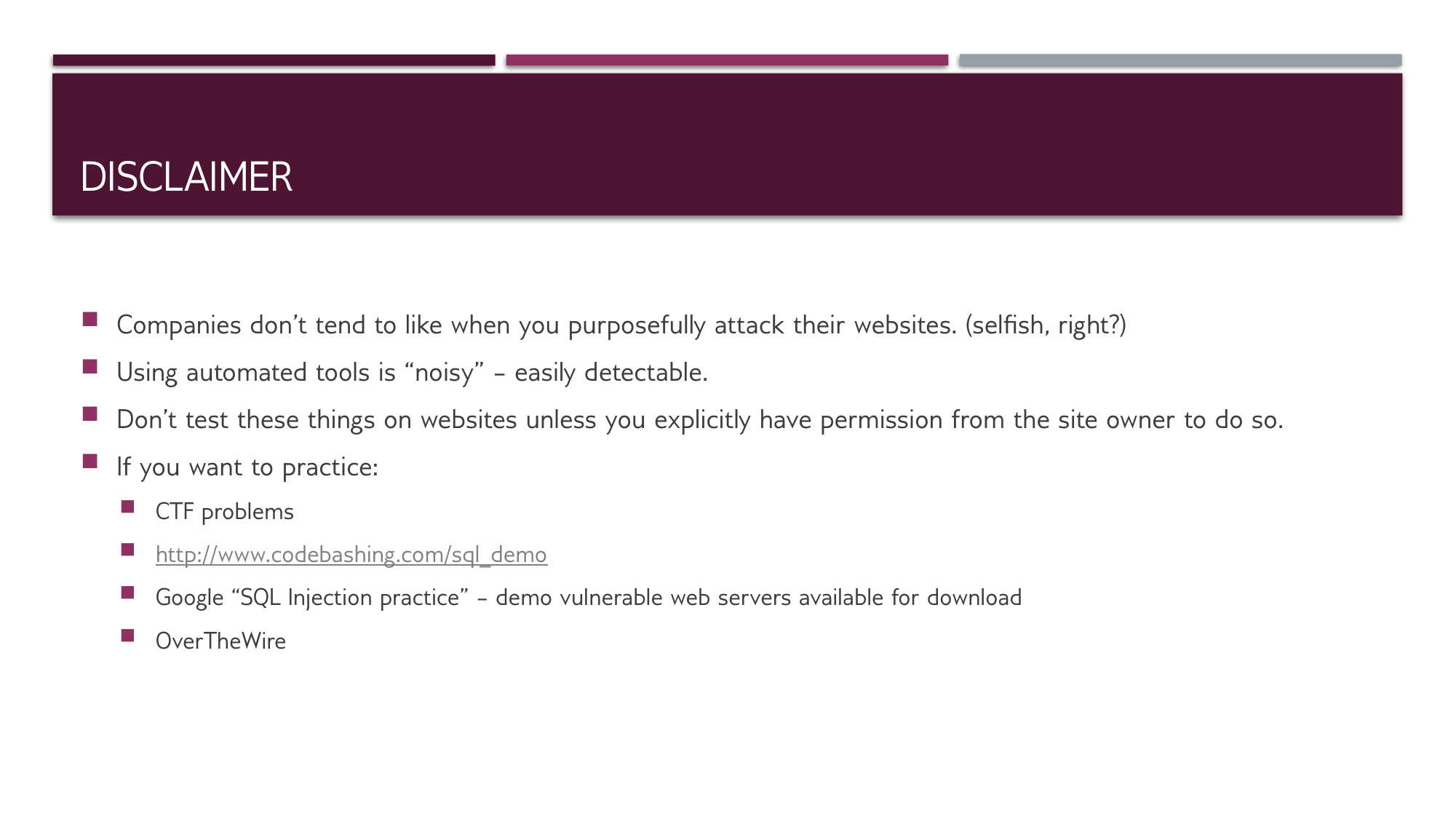

# disclaimer
Companies don’t tend to like when you purposefully attack their websites. (selfish, right?)
Using automated tools is “noisy” – easily detectable.
Don’t test these things on websites unless you explicitly have permission from the site owner to do so.
If you want to practice:
CTF problems
http://www.codebashing.com/sql_demo
Google “SQL Injection practice” – demo vulnerable web servers available for download
OverTheWire